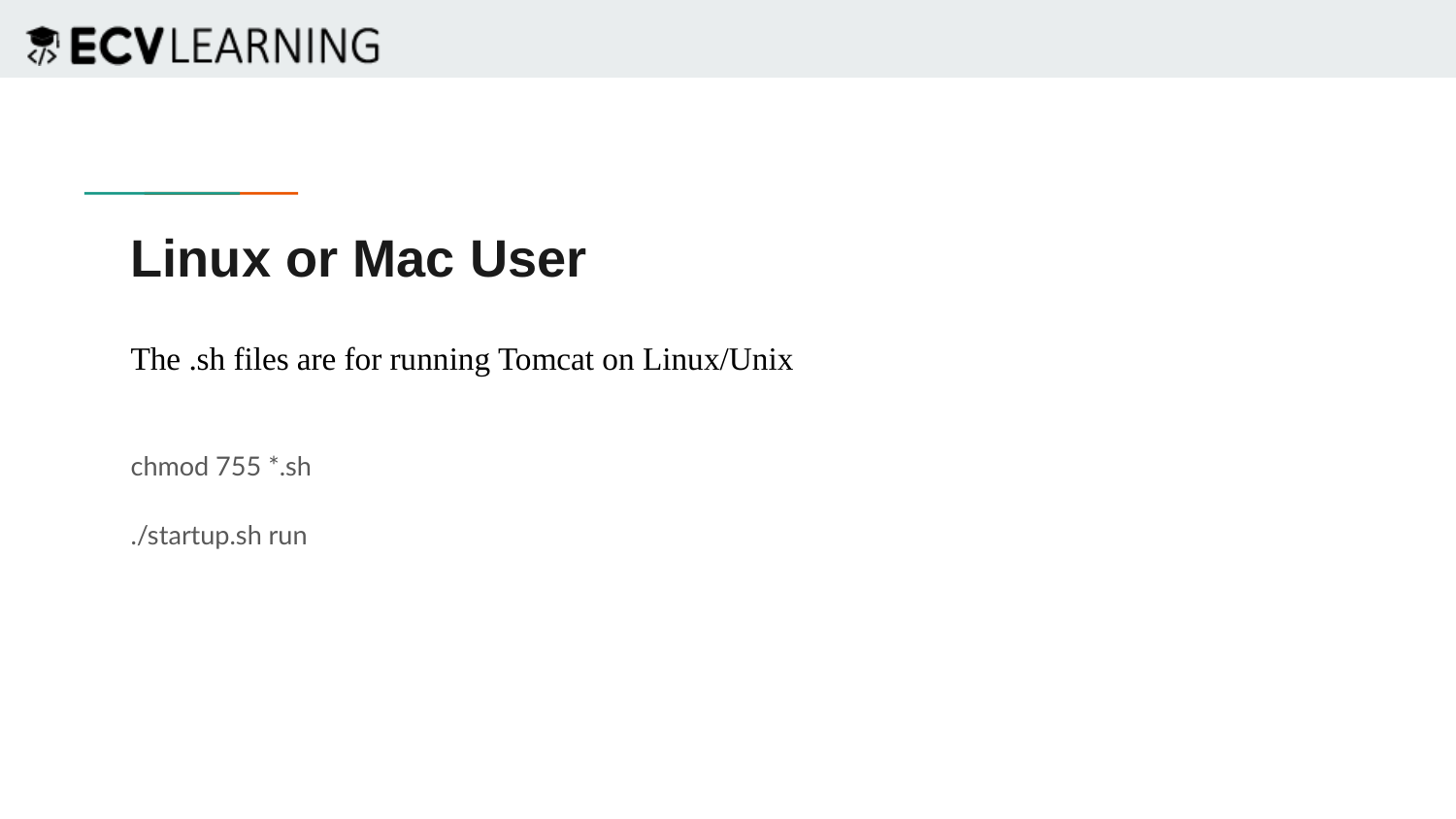

# Linux or Mac User
The .sh files are for running Tomcat on Linux/Unix

chmod 755 *.sh
./startup.sh run